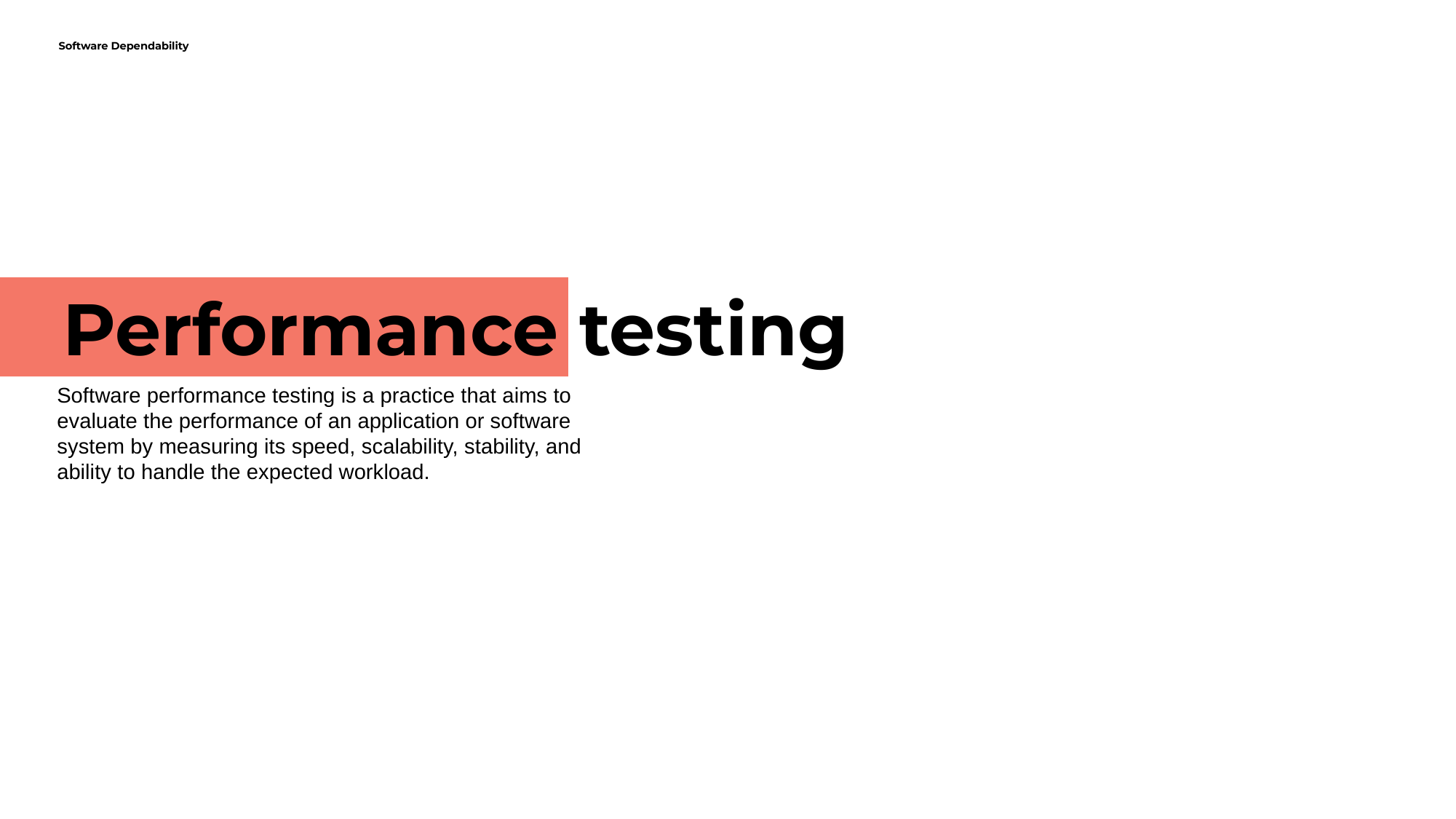

Software Dependability
Performance testing

Software performance testing is a practice that aims to evaluate the performance of an application or software system by measuring its speed, scalability, stability, and ability to handle the expected workload.